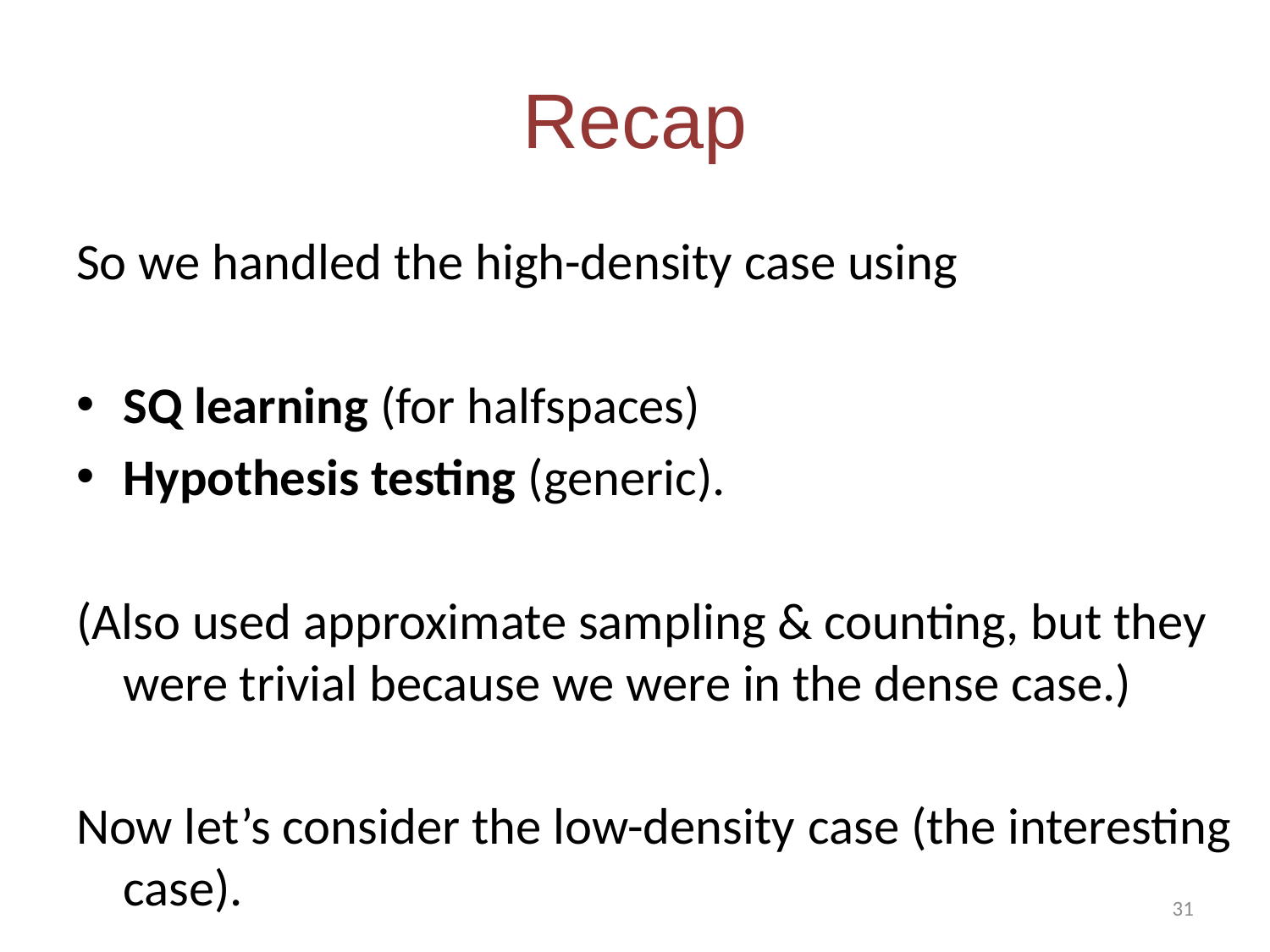

# Recap
So we handled the high-density case using

SQ learning (for halfspaces)
Hypothesis testing (generic).

(Also used approximate sampling & counting, but they were trivial because we were in the dense case.)

Now let’s consider the low-density case (the interesting case).
31